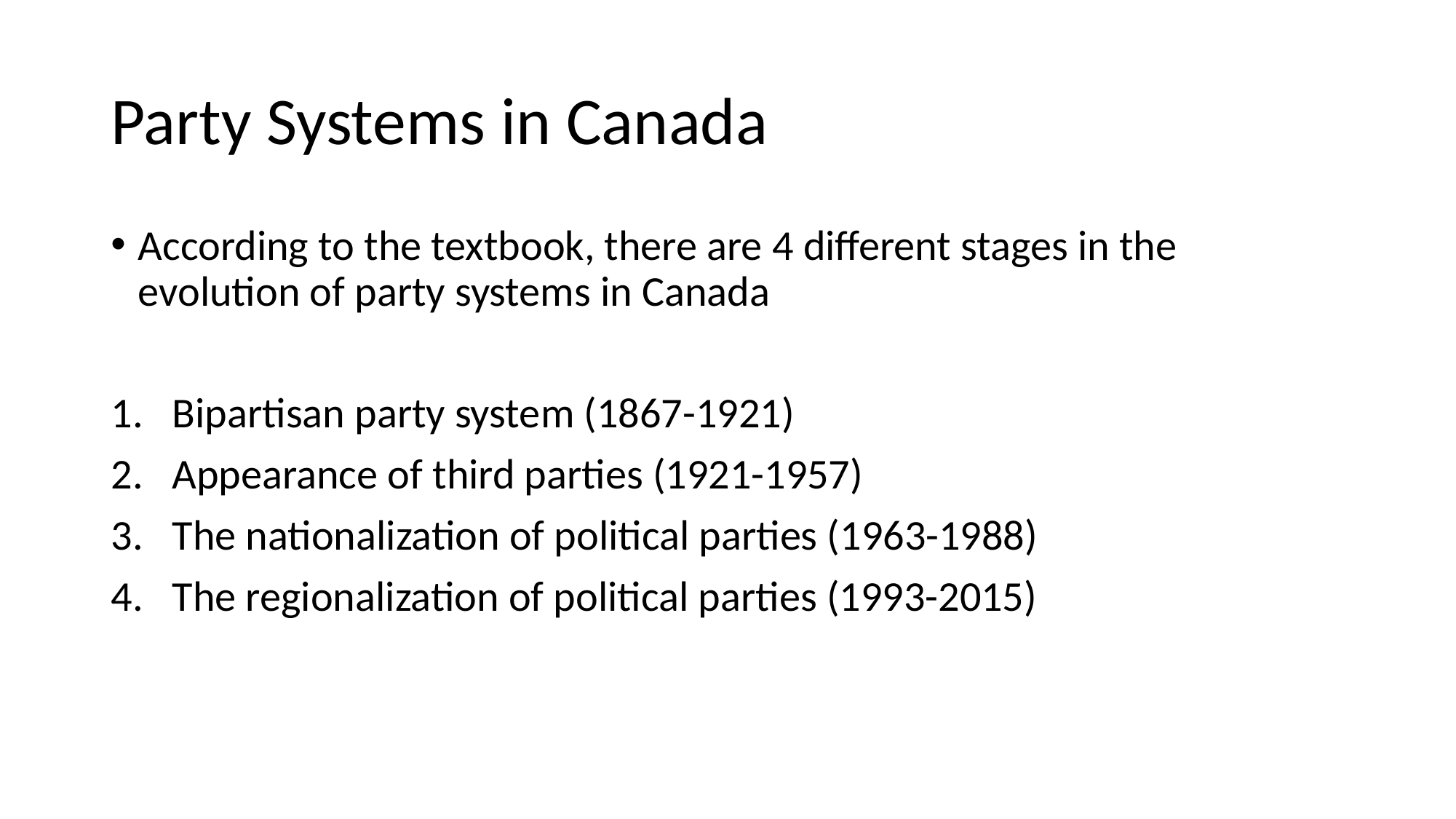

# Party Systems in Canada
According to the textbook, there are 4 different stages in the evolution of party systems in Canada

Bipartisan party system (1867-1921)
Appearance of third parties (1921-1957)
The nationalization of political parties (1963-1988)
The regionalization of political parties (1993-2015)